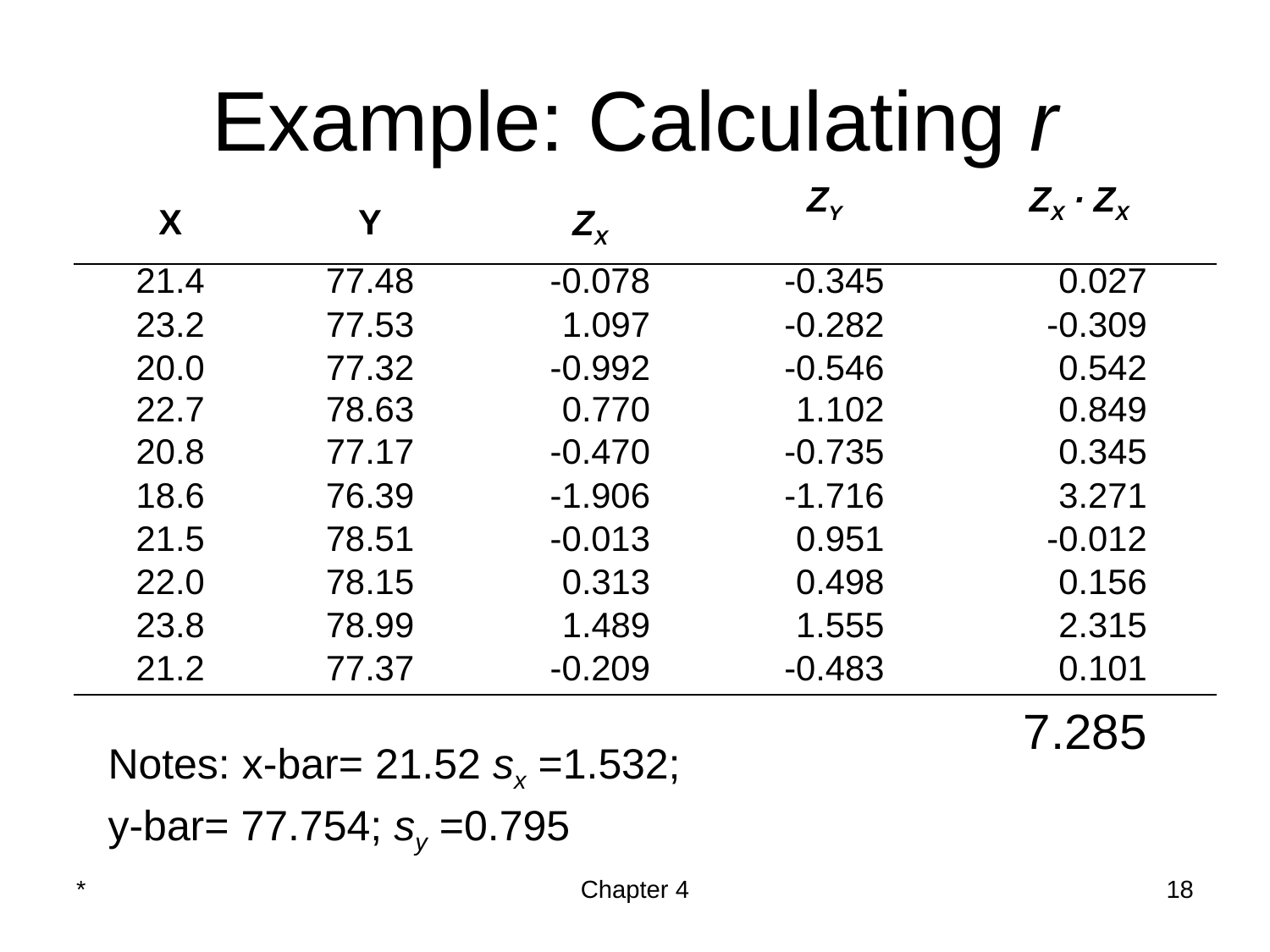

# Example: Calculating r
X
Y
ZX
ZY

ZX ∙ ZX

21.4
77.48
-0.078
-0.345
0.027
23.2
77.53
1.097
-0.282
-0.309
20.0
77.32
-0.992
-0.546
0.542
22.7
78.63
0.770
1.102
0.849
20.8
77.17
-0.470
-0.735
0.345
18.6
76.39
-1.906
-1.716
3.271
21.5
78.51
-0.013
0.951
-0.012
22.0
78.15
0.313
0.498
0.156
23.8
78.99
1.489
1.555
2.315
21.2
77.37
-0.209
-0.483
0.101

7.285

Notes: x-bar= 21.52 sx =1.532;
y-bar= 77.754; sy =0.795
*
Chapter 4
18